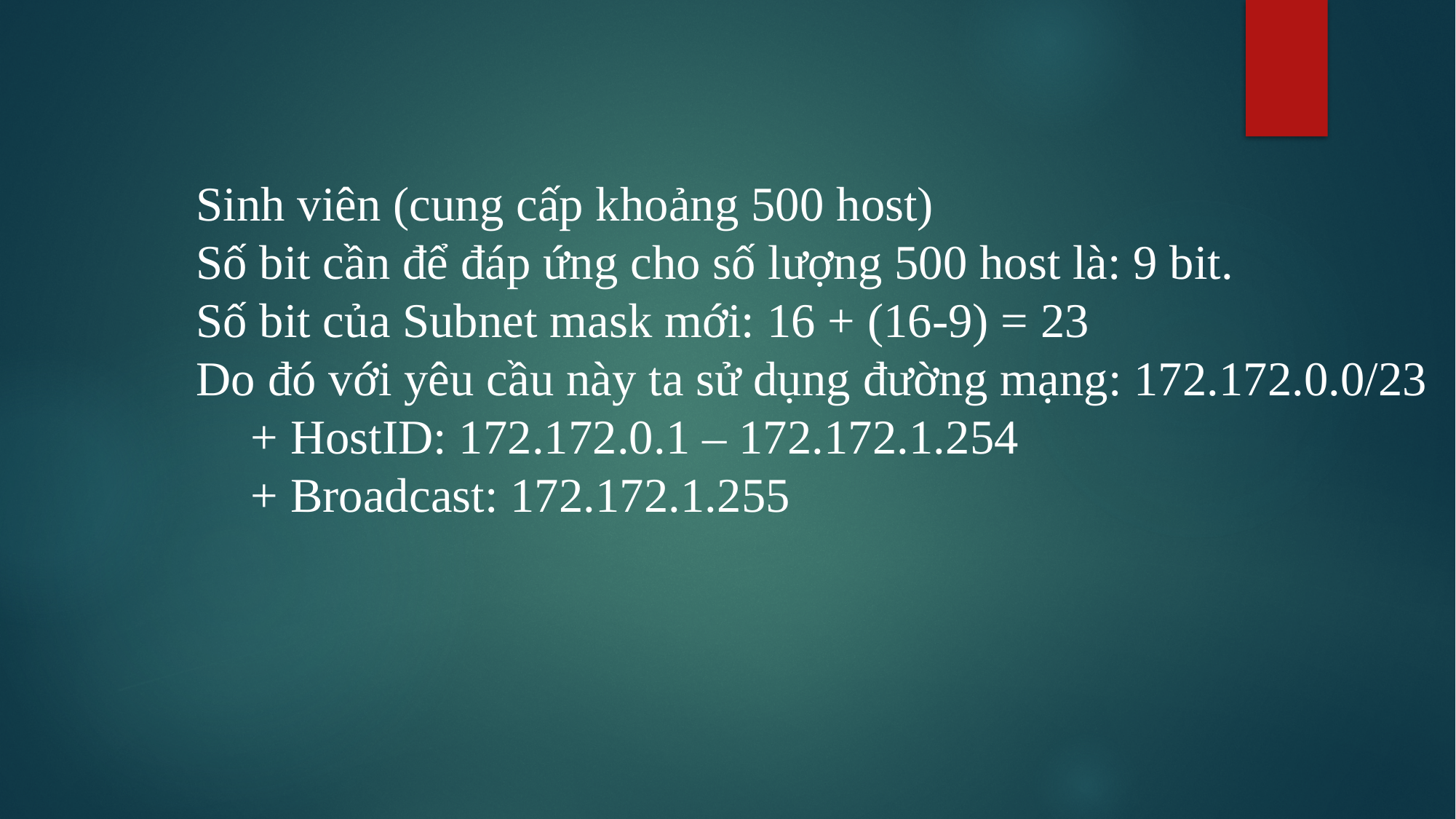

Sinh viên (cung cấp khoảng 500 host)
Số bit cần để đáp ứng cho số lượng 500 host là: 9 bit.
Số bit của Subnet mask mới: 16 + (16-9) = 23
Do đó với yêu cầu này ta sử dụng đường mạng: 172.172.0.0/23
+ HostID: 172.172.0.1 – 172.172.1.254
+ Broadcast: 172.172.1.255